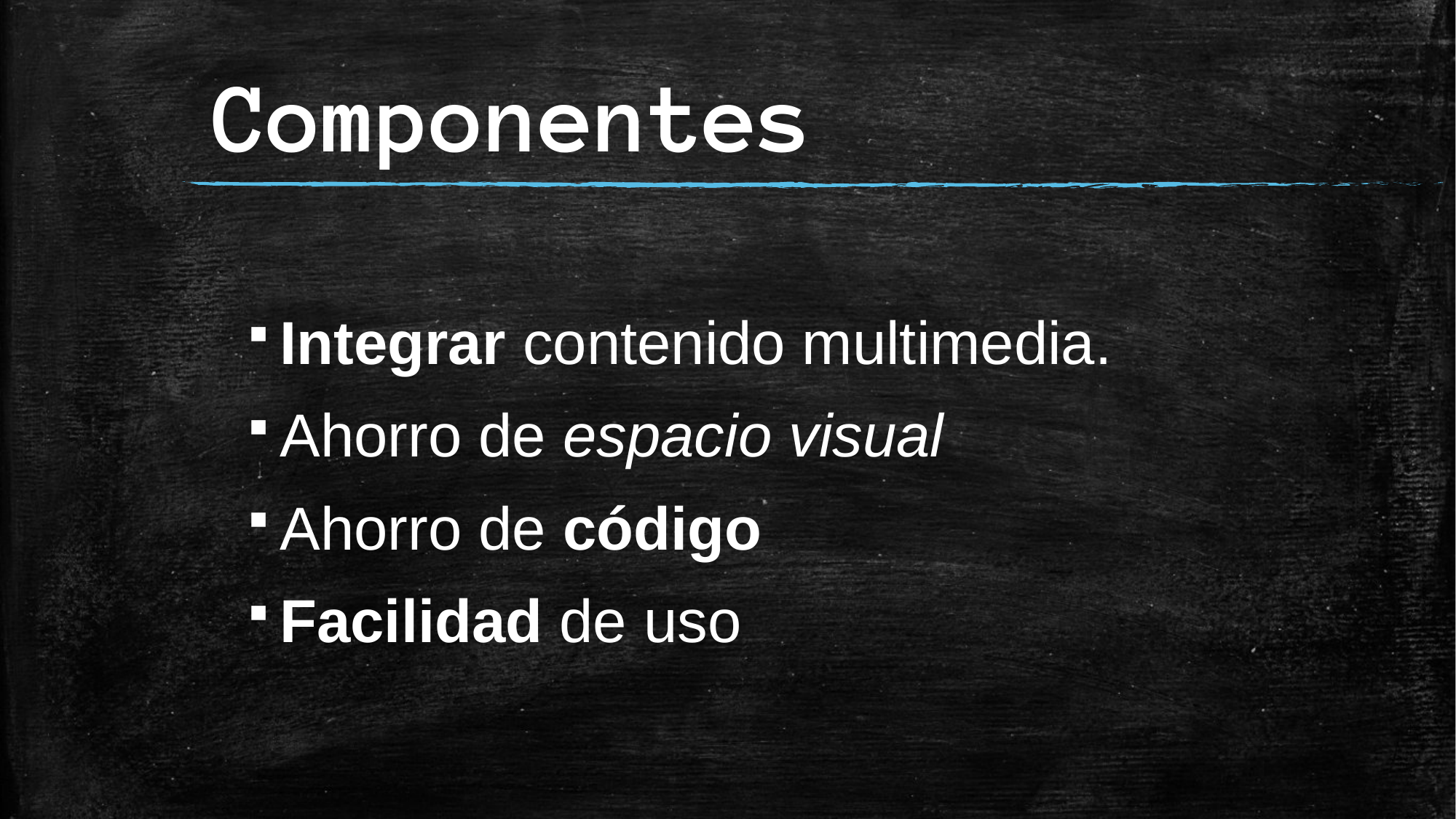

# Componentes
Integrar contenido multimedia.
Ahorro de espacio visual
Ahorro de código
Facilidad de uso